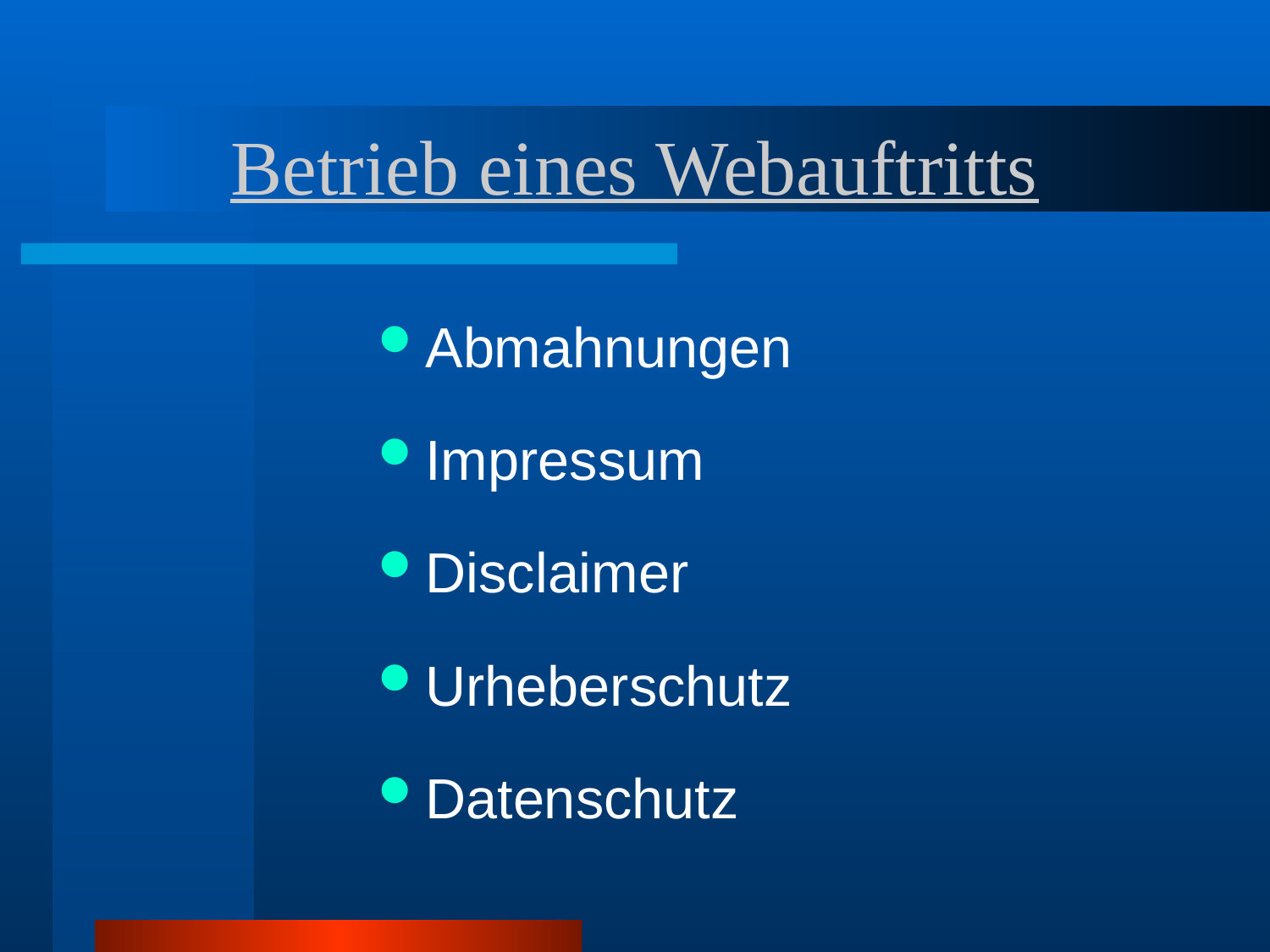

# Betrieb eines Webauftritts
Abmahnungen
Impressum
Disclaimer
Urheberschutz
Datenschutz